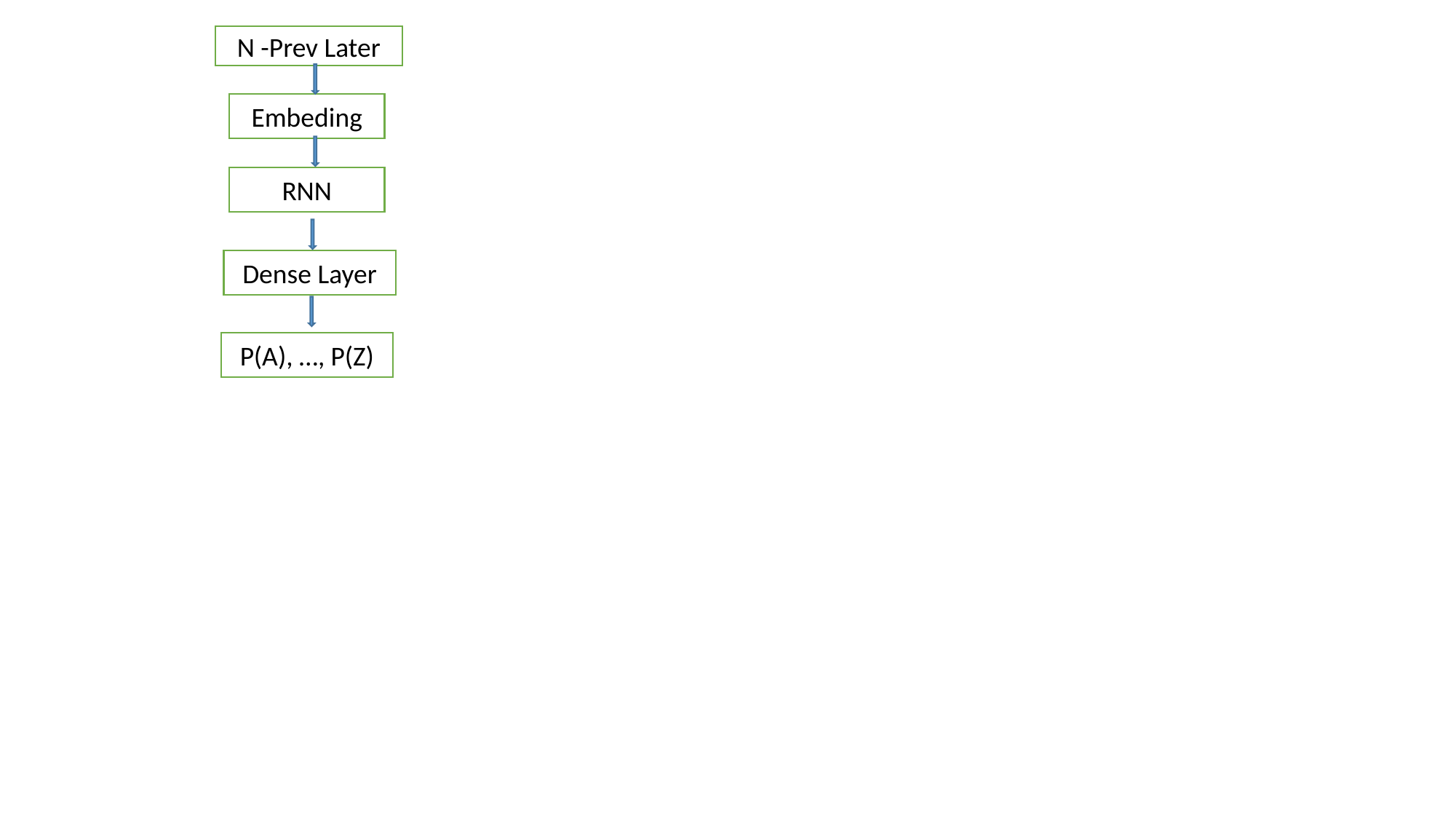

N -Prev Later

Embeding

RNN

Dense Layer

P(A), …, P(Z)